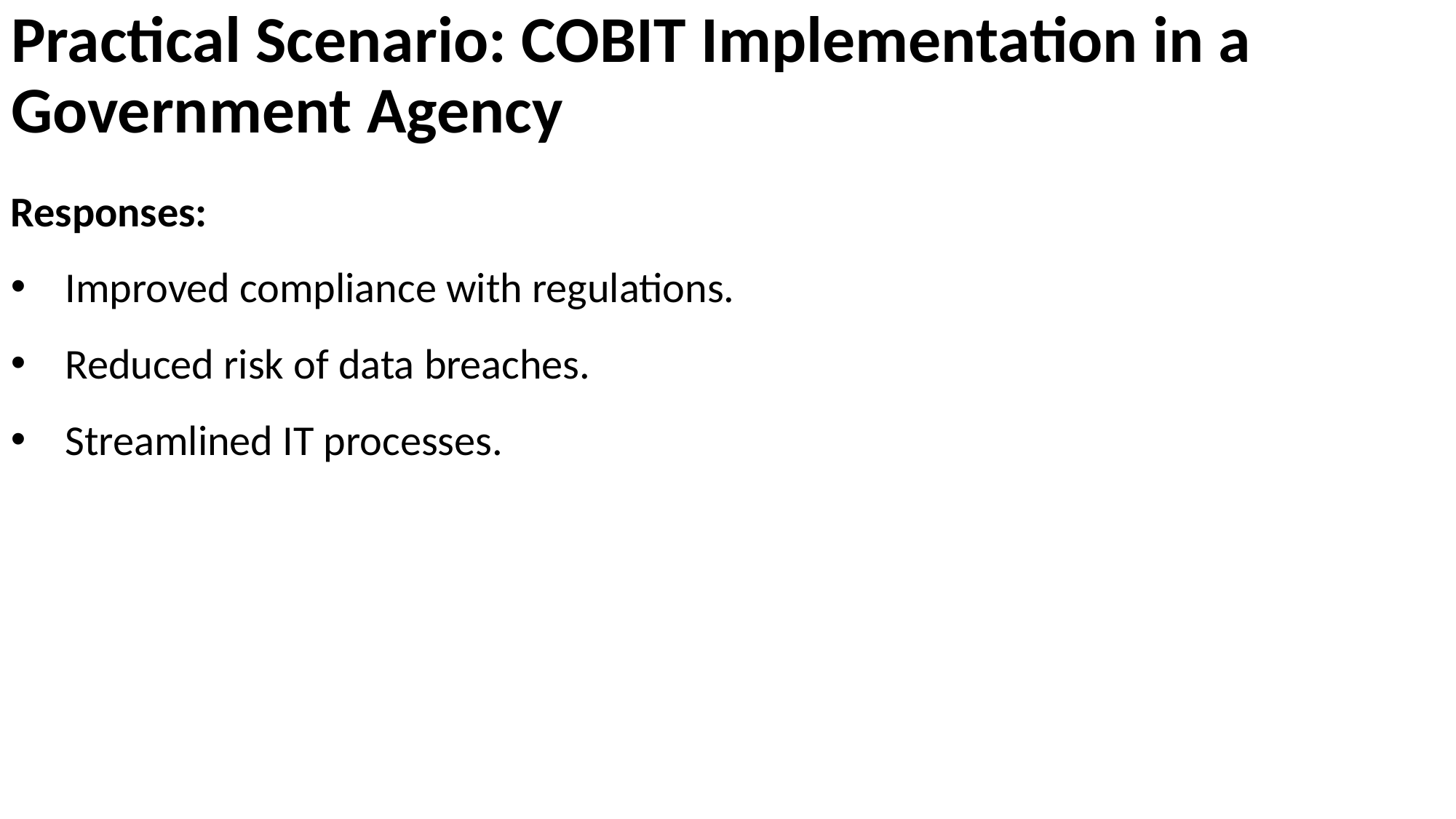

# Practical Scenario: COBIT Implementation in a Government Agency
Responses:
Improved compliance with regulations.
Reduced risk of data breaches.
Streamlined IT processes.